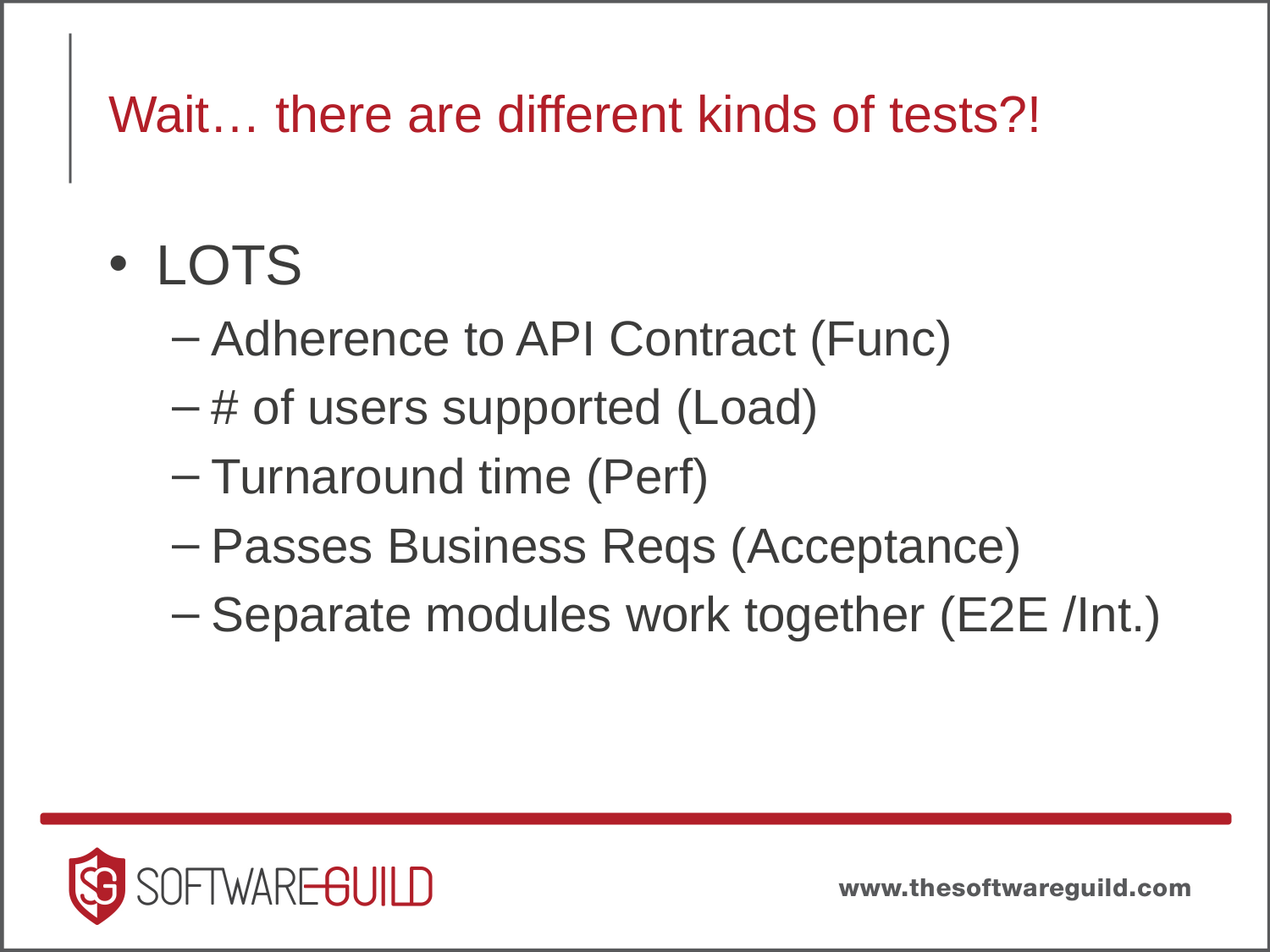

# Wait… there are different kinds of tests?!
LOTS
Adherence to API Contract (Func)
# of users supported (Load)
Turnaround time (Perf)
Passes Business Reqs (Acceptance)
Separate modules work together (E2E /Int.)